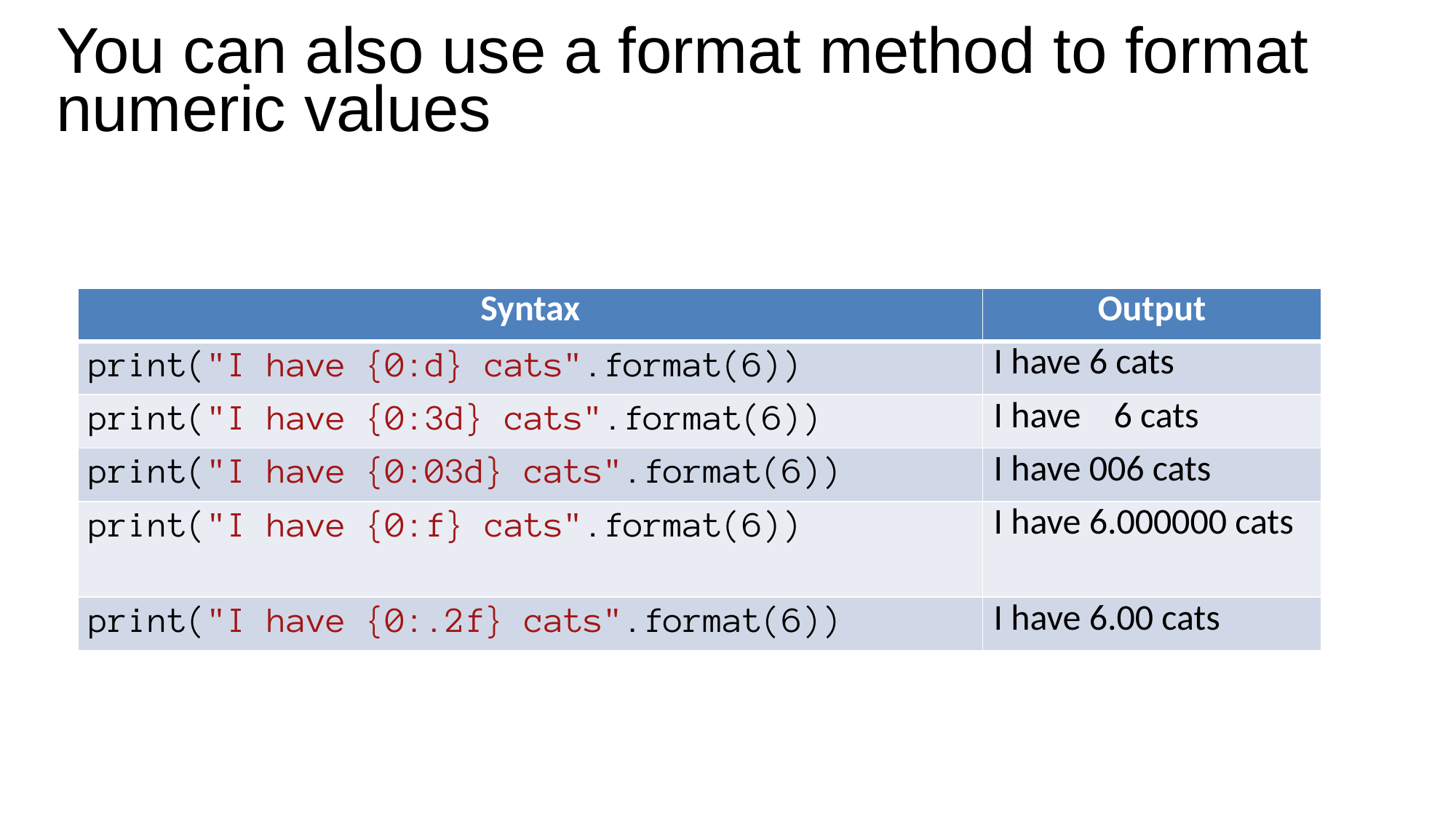

You can also use a format method to format numeric values
| Syntax | Output |
| --- | --- |
| print("I have {0:d} cats".format(6)) | I have 6 cats |
| print("I have {0:3d} cats".format(6)) | I have 6 cats |
| print("I have {0:03d} cats".format(6)) | I have 006 cats |
| print("I have {0:f} cats".format(6)) | I have 6.000000 cats |
| print("I have {0:.2f} cats".format(6)) | I have 6.00 cats |